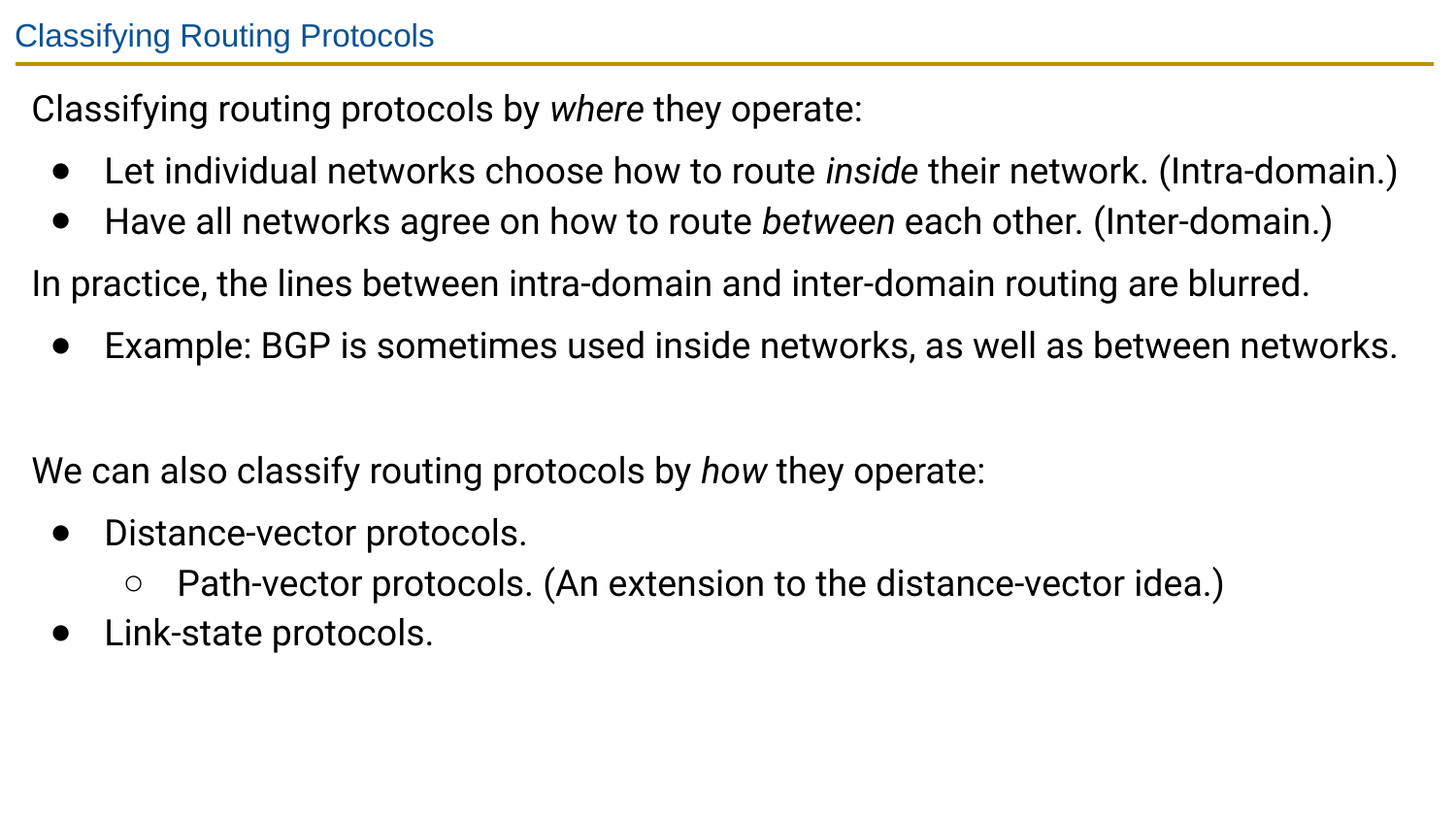

# Classifying Routing Protocols
Classifying routing protocols by where they operate:
Let individual networks choose how to route inside their network. (Intra-domain.)
Have all networks agree on how to route between each other. (Inter-domain.)
In practice, the lines between intra-domain and inter-domain routing are blurred.
Example: BGP is sometimes used inside networks, as well as between networks.

We can also classify routing protocols by how they operate:
Distance-vector protocols.
Path-vector protocols. (An extension to the distance-vector idea.)
Link-state protocols.